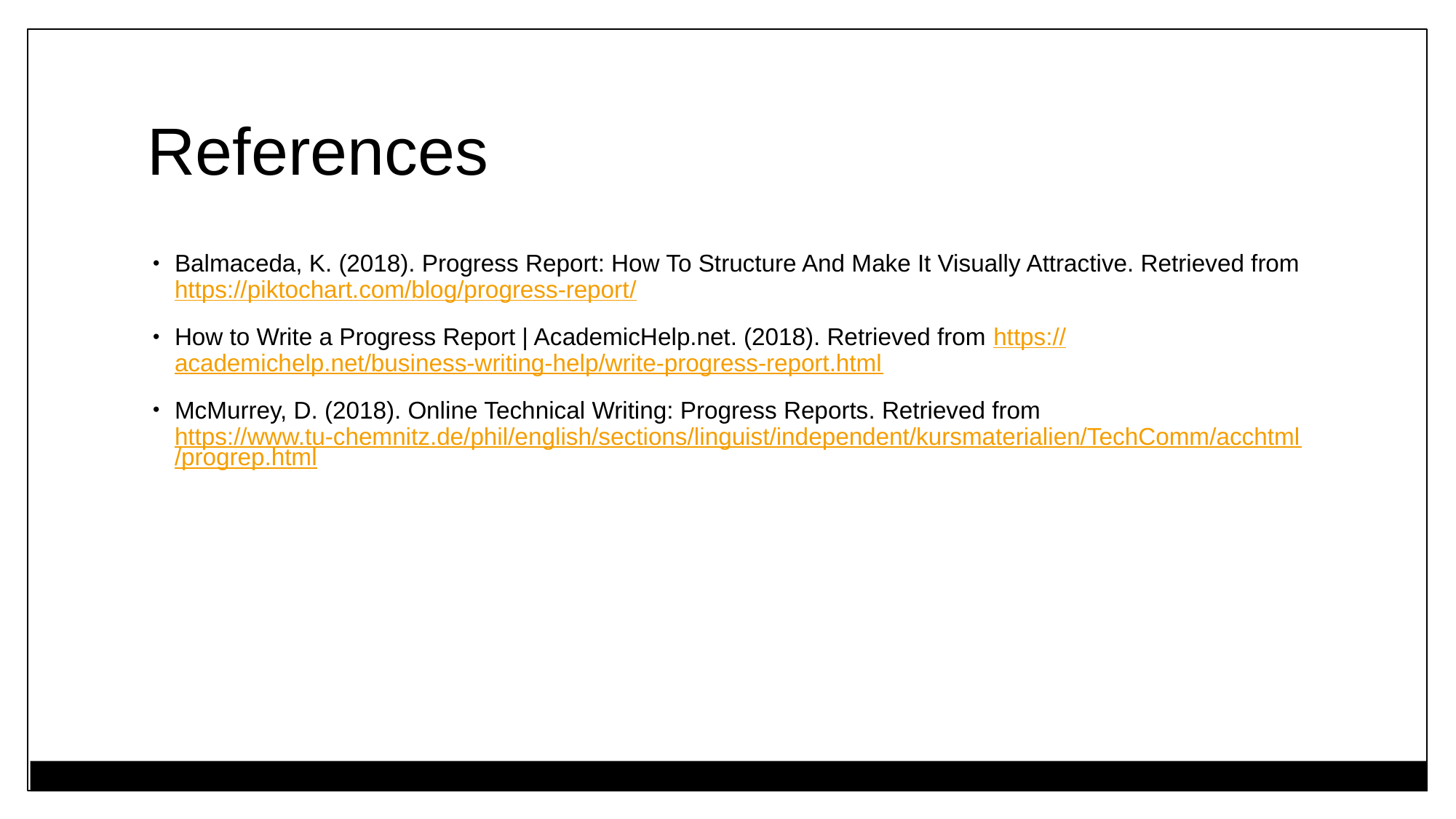

# References
Balmaceda, K. (2018). Progress Report: How To Structure And Make It Visually Attractive. Retrieved from https://piktochart.com/blog/progress-report/
How to Write a Progress Report | AcademicHelp.net. (2018). Retrieved from https://academichelp.net/business-writing-help/write-progress-report.html
McMurrey, D. (2018). Online Technical Writing: Progress Reports. Retrieved from https://www.tu-chemnitz.de/phil/english/sections/linguist/independent/kursmaterialien/TechComm/acchtml/progrep.html